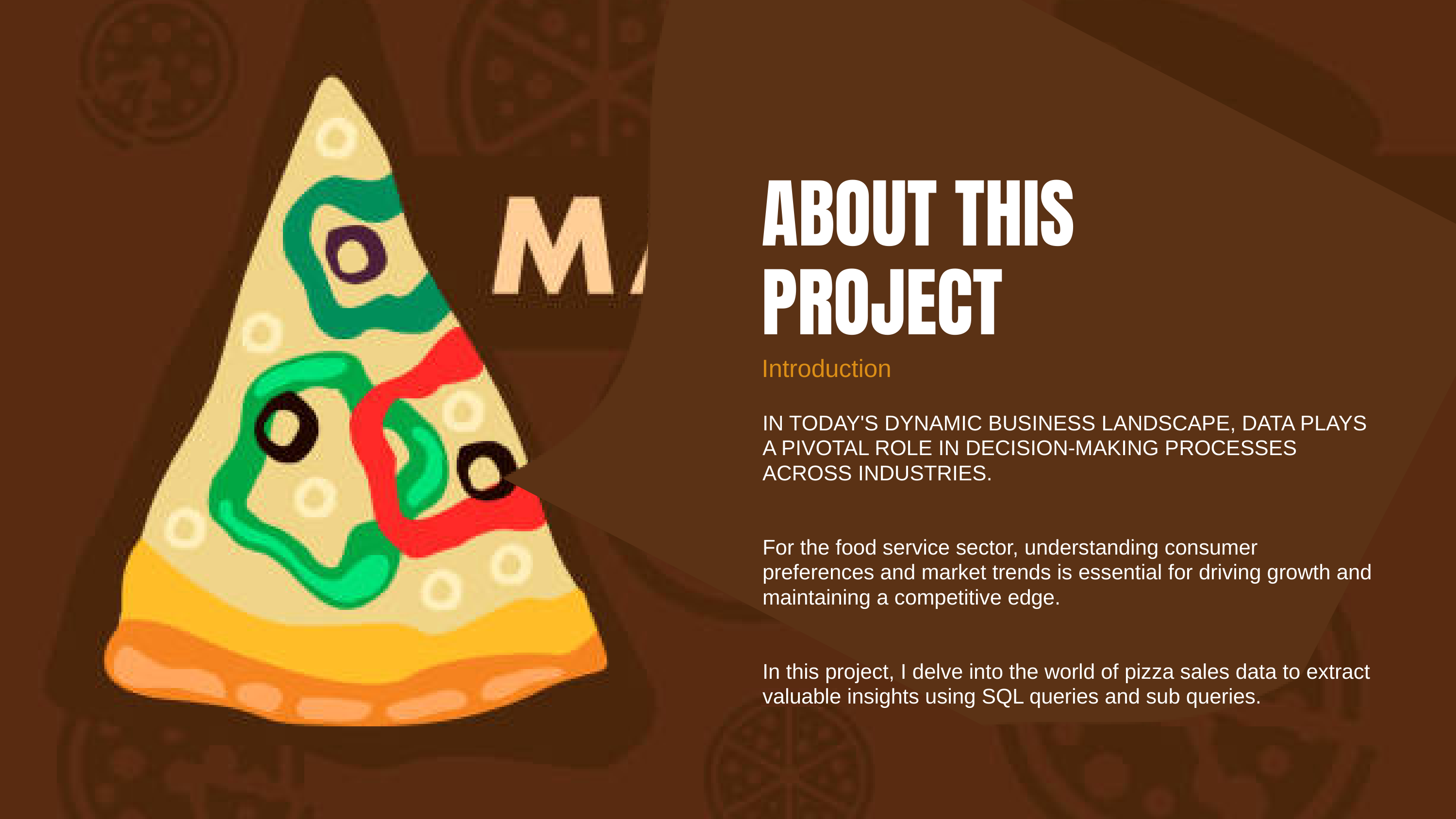

ABOUT THIS
PROJECT
Introduction
IN TODAY'S DYNAMIC BUSINESS LANDSCAPE, DATA PLAYS A PIVOTAL ROLE IN DECISION-MAKING PROCESSES ACROSS INDUSTRIES.

For the food service sector, understanding consumer preferences and market trends is essential for driving growth and maintaining a competitive edge.

In this project, I delve into the world of pizza sales data to extract valuable insights using SQL queries and sub queries.